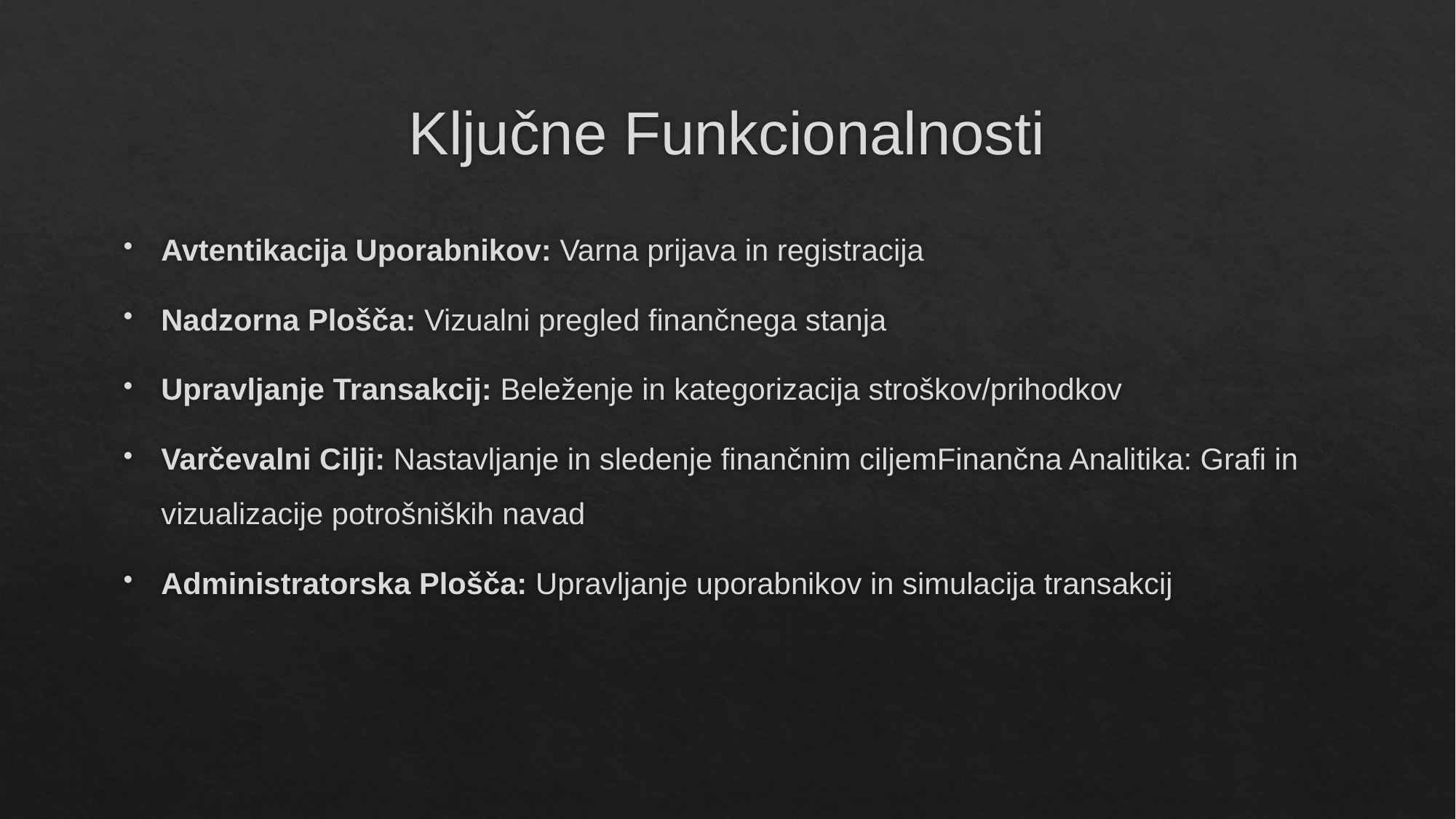

# Ključne Funkcionalnosti
Avtentikacija Uporabnikov: Varna prijava in registracija
Nadzorna Plošča: Vizualni pregled finančnega stanja
Upravljanje Transakcij: Beleženje in kategorizacija stroškov/prihodkov
Varčevalni Cilji: Nastavljanje in sledenje finančnim ciljemFinančna Analitika: Grafi in vizualizacije potrošniških navad
Administratorska Plošča: Upravljanje uporabnikov in simulacija transakcij